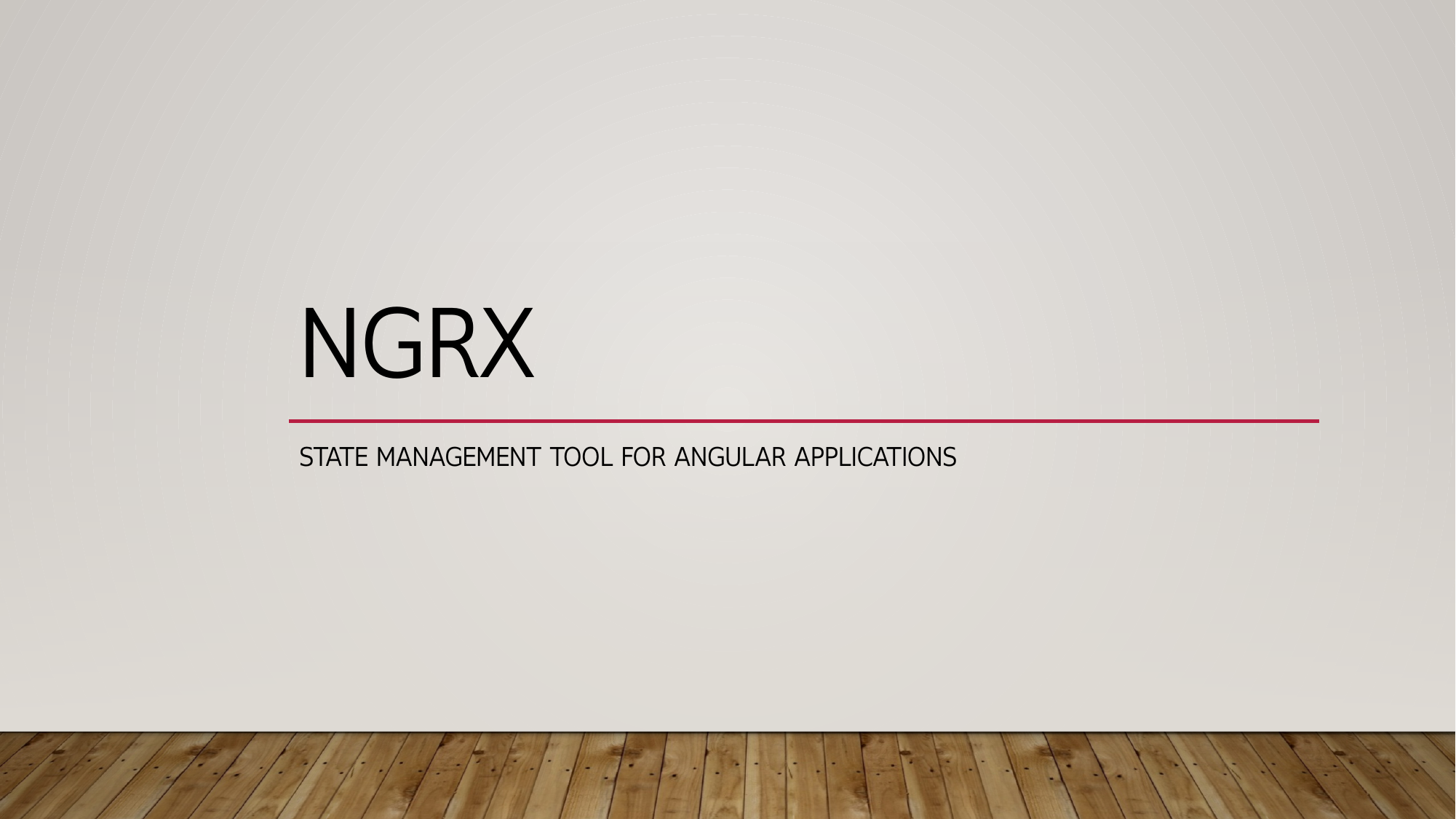

# Ngrx
state management tool for angular applications